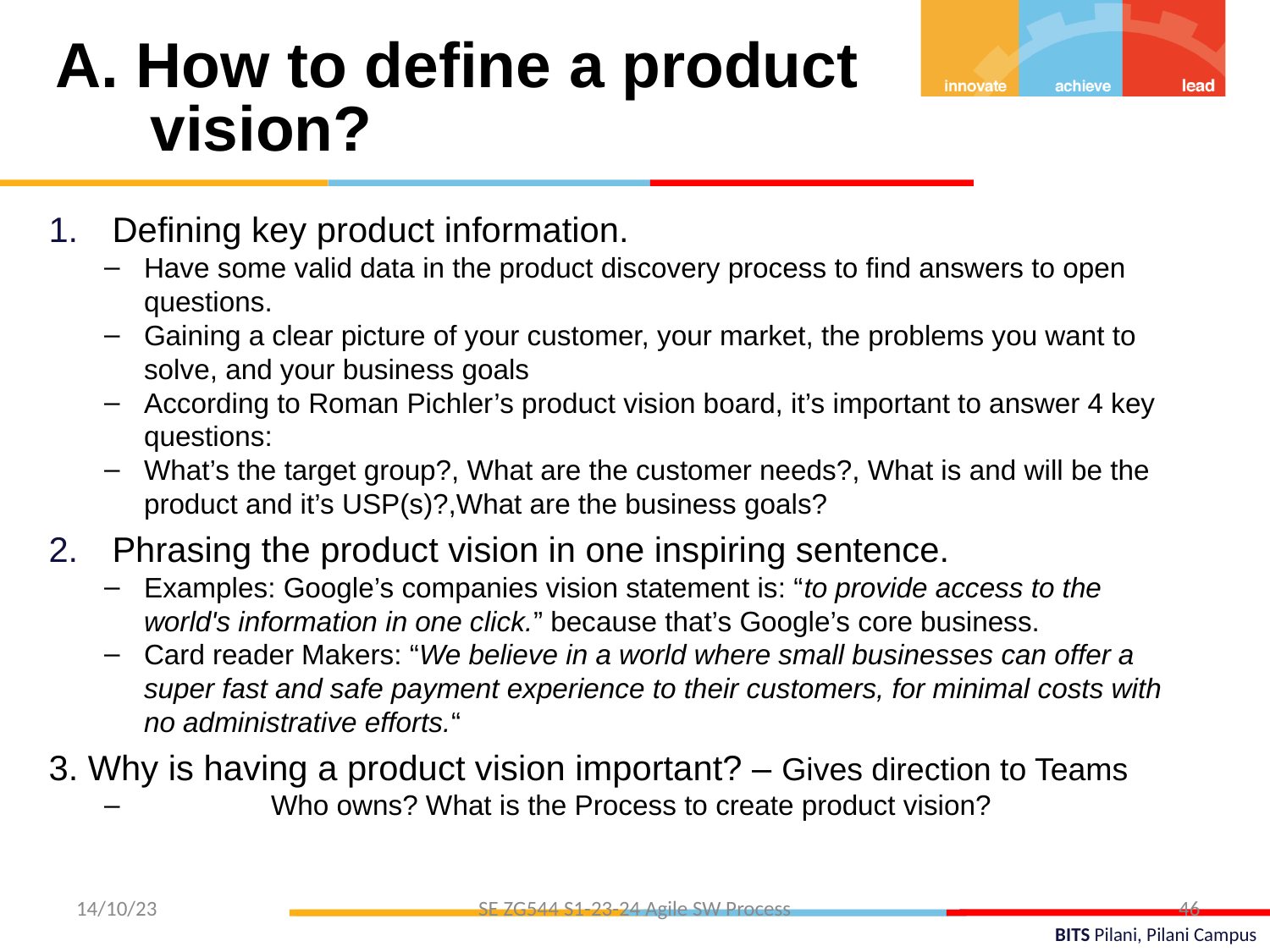

A. How to define a product vision?
Defining key product information.
Have some valid data in the product discovery process to find answers to open questions.
Gaining a clear picture of your customer, your market, the problems you want to solve, and your business goals
According to Roman Pichler’s product vision board, it’s important to answer 4 key questions:
What’s the target group?, What are the customer needs?, What is and will be the product and it’s USP(s)?,What are the business goals?
Phrasing the product vision in one inspiring sentence.
Examples: Google’s companies vision statement is: “to provide access to the world's information in one click.” because that’s Google’s core business.
Card reader Makers: “We believe in a world where small businesses can offer a super fast and safe payment experience to their customers, for minimal costs with no administrative efforts.“
3. Why is having a product vision important? – Gives direction to Teams
	Who owns? What is the Process to create product vision?
14/10/23
SE ZG544 S1-23-24 Agile SW Process
46